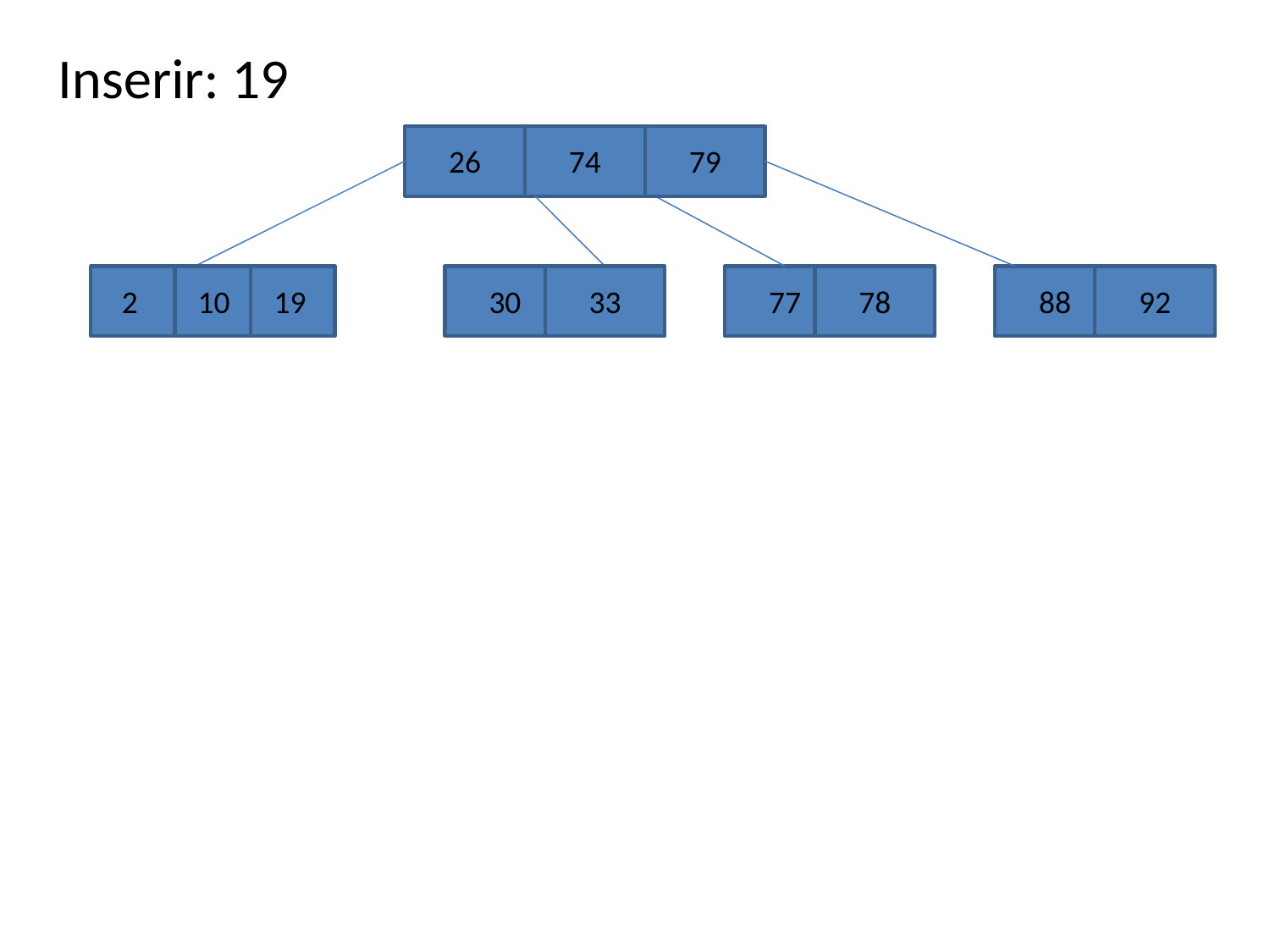

Inserir: 19

26
74
79

2
10
19
30
33
77
78
88
92